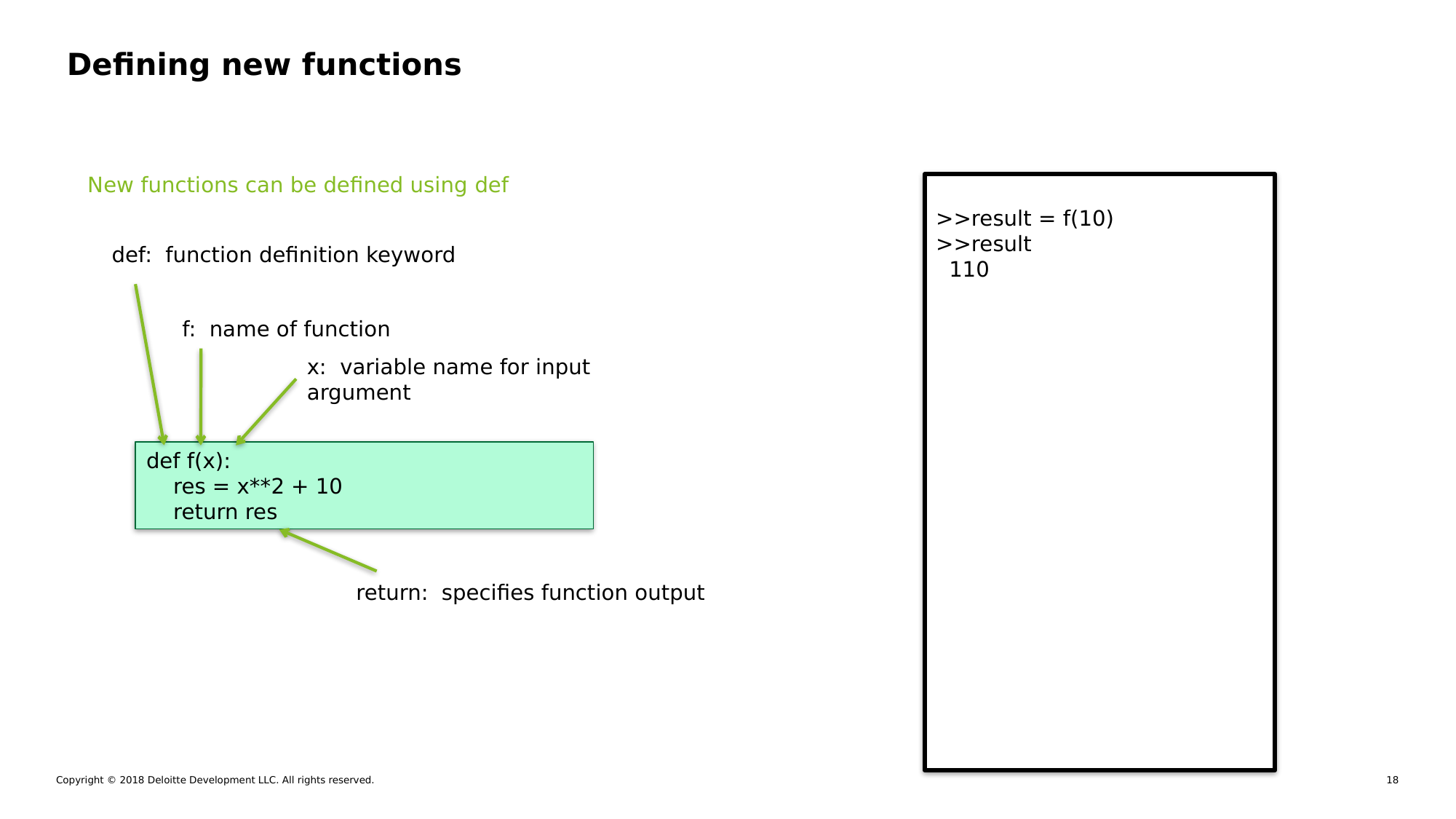

Introduction to Computing Using Python
Defining new functions
New functions can be defined using def

>>result = f(10)
>>result
  110

def:  function definition keyword
f:  name of function
x:  variable name for input argument
def f(x):
    res = x**2 + 10
    return res
return:  specifies function output